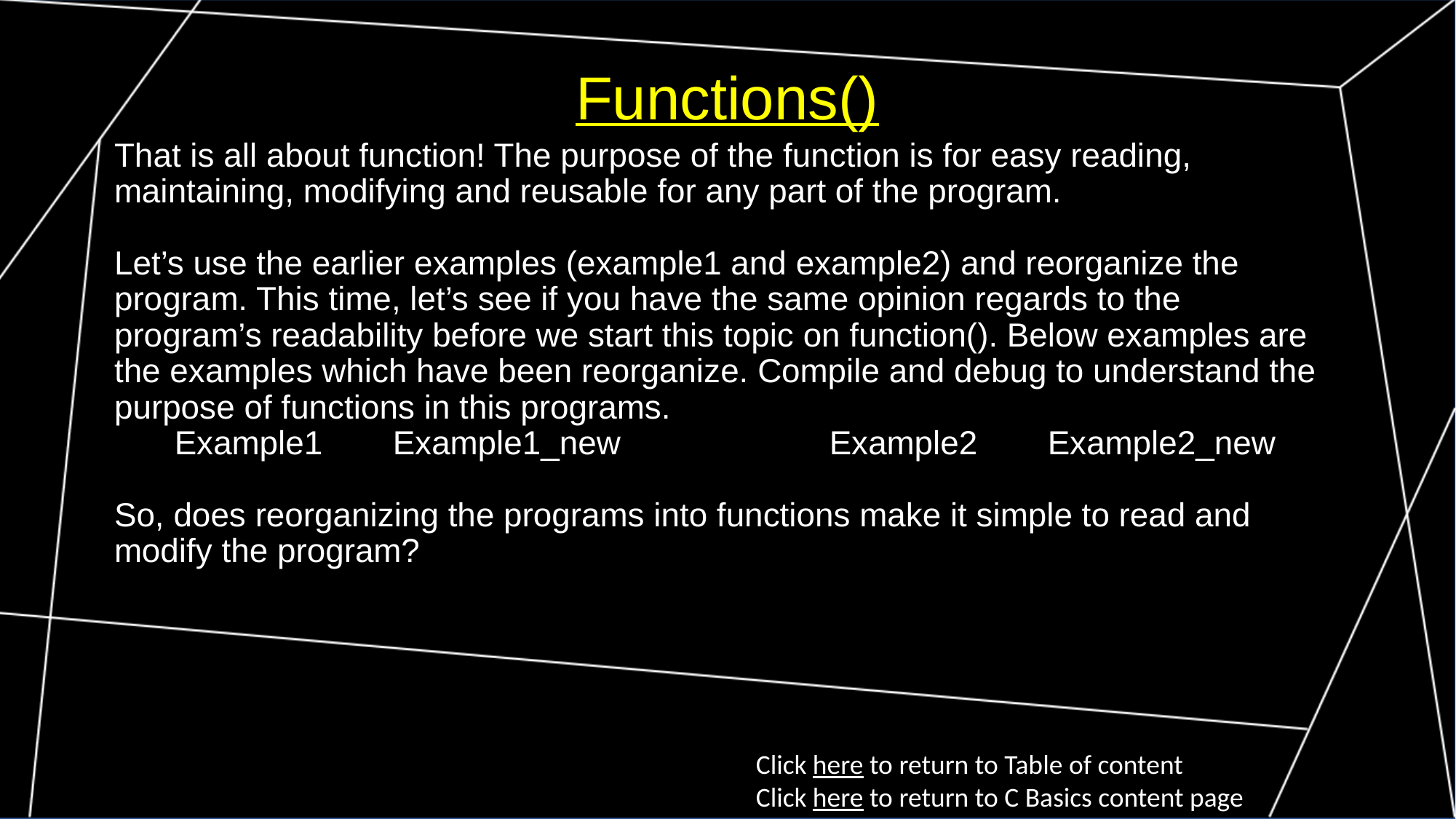

Functions()
That is all about function! The purpose of the function is for easy reading, maintaining, modifying and reusable for any part of the program.

Let’s use the earlier examples (example1 and example2) and reorganize the program. This time, let’s see if you have the same opinion regards to the program’s readability before we start this topic on function(). Below examples are the examples which have been reorganize. Compile and debug to understand the purpose of functions in this programs.
Example1	Example1_new		Example2	Example2_new

So, does reorganizing the programs into functions make it simple to read and modify the program?

Click here to return to Table of content
Click here to return to C Basics content page